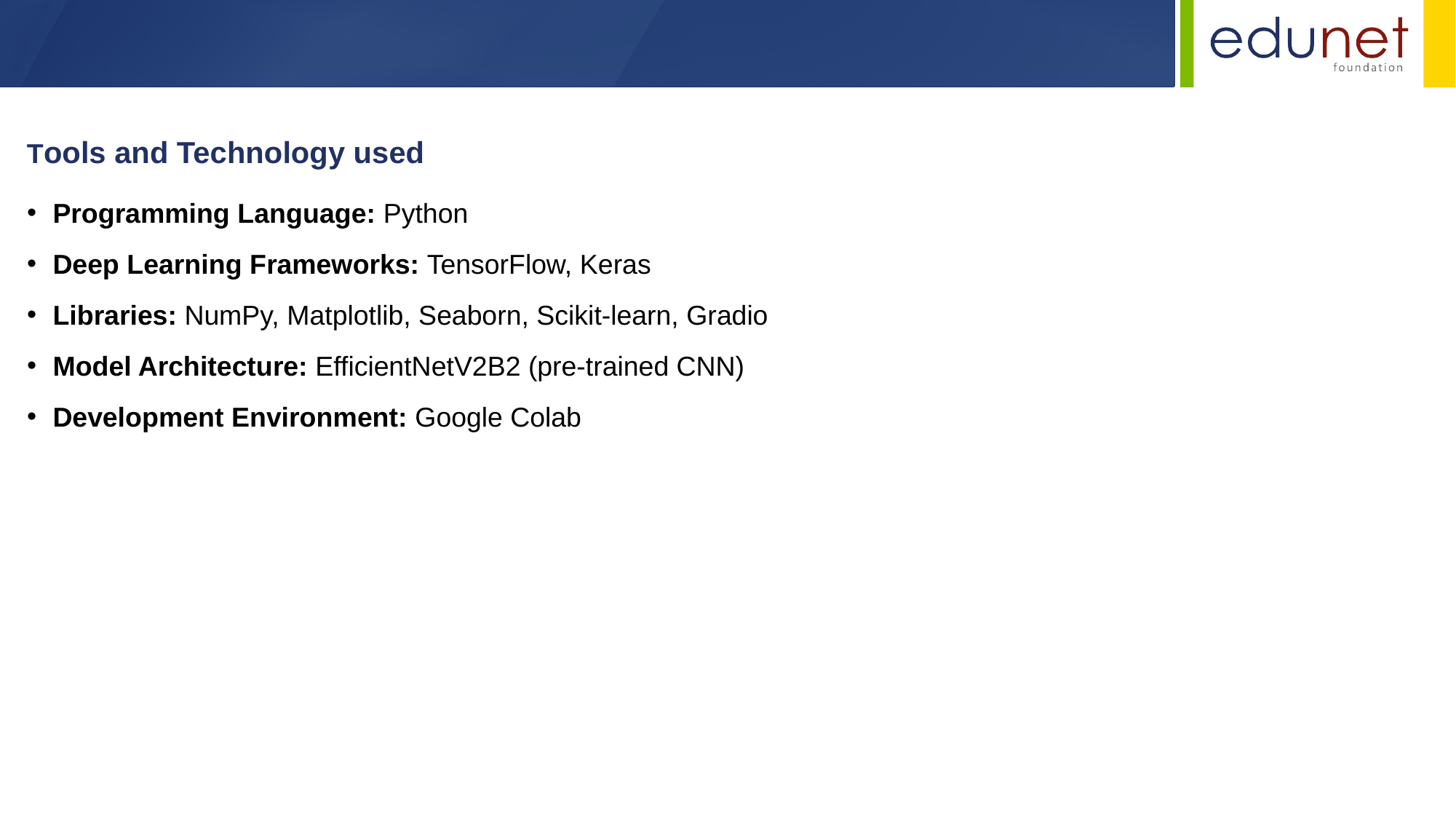

Tools and Technology used
Programming Language: Python
Deep Learning Frameworks: TensorFlow, Keras
Libraries: NumPy, Matplotlib, Seaborn, Scikit-learn, Gradio
Model Architecture: EfficientNetV2B2 (pre-trained CNN)
Development Environment: Google Colab